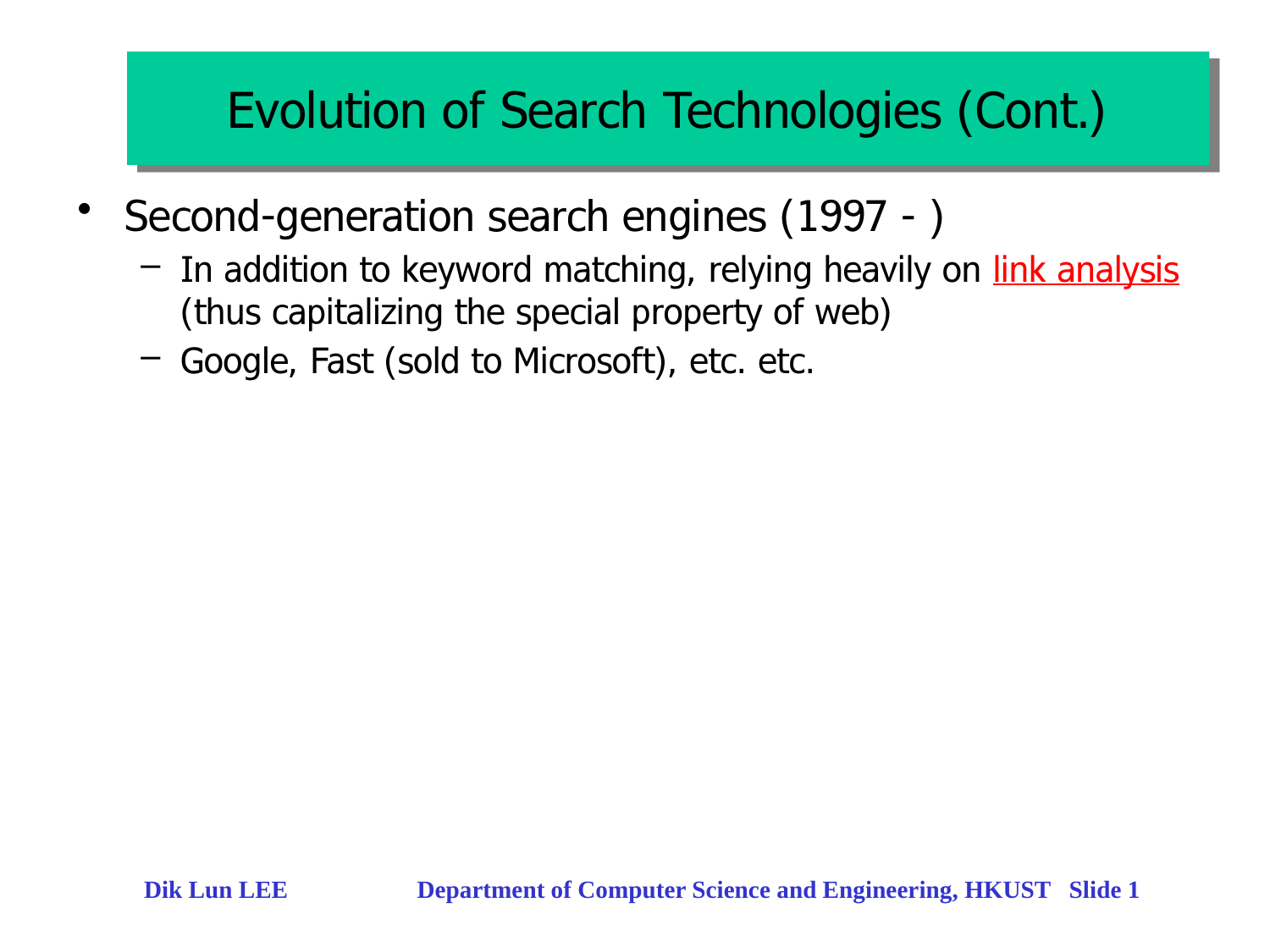

# Evolution of Search Technologies (Cont.)
Second-generation search engines (1997 - )
In addition to keyword matching, relying heavily on link analysis (thus capitalizing the special property of web)
Google, Fast (sold to Microsoft), etc. etc.
Dik Lun LEE                     Department of Computer Science and Engineering, HKUST   Slide 1